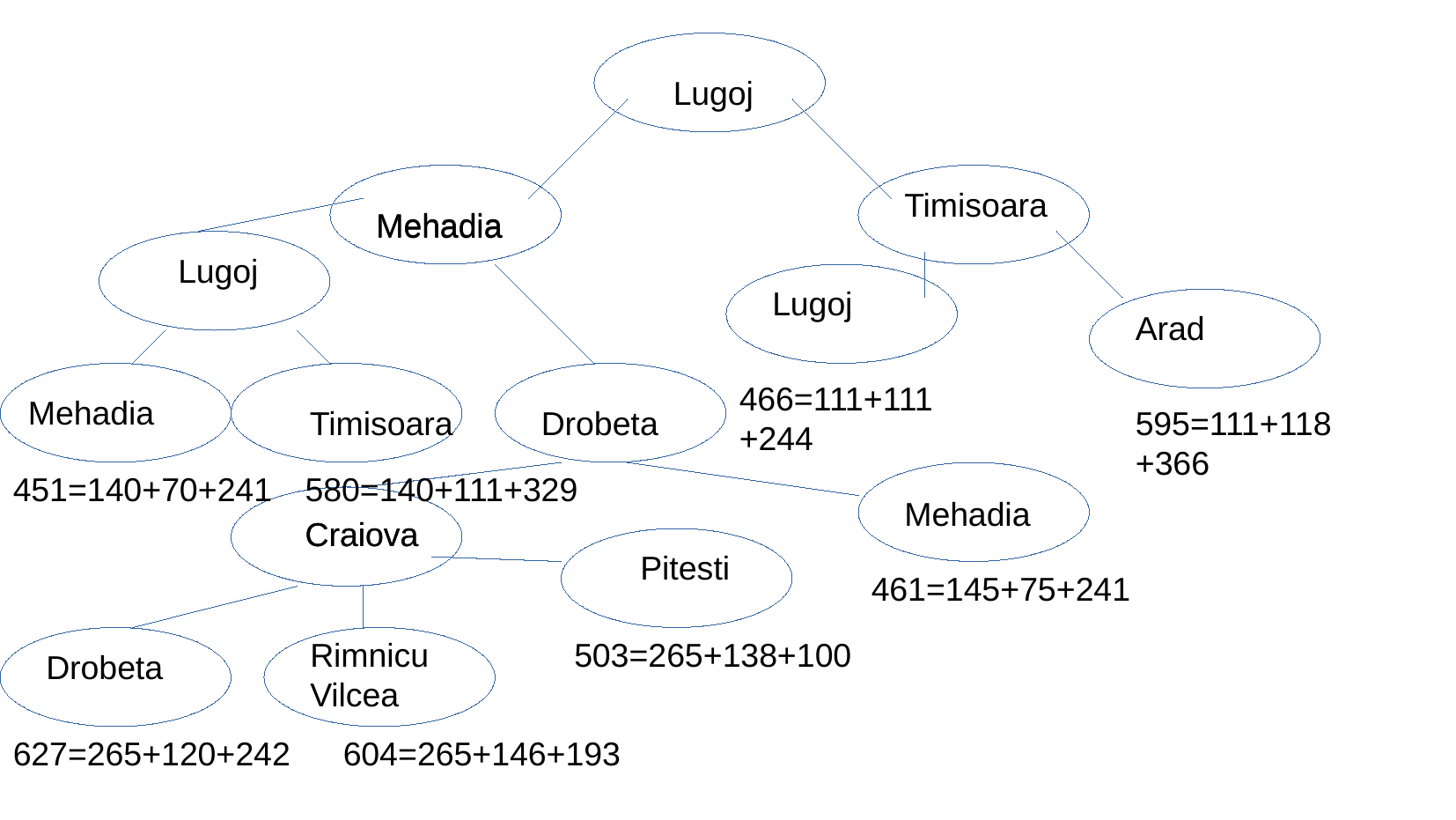

Lugoj

Timisoara
Mehadia

Mehadia

Lugoj

Lugoj

Arad

466=111+111+244
Mehadia
Drobeta
595=111+118+366
Timisoara

451=140+70+241
580=140+111+329

Mehadia

Craiova
Craiova

Pitesti

461=145+75+241

503=265+138+100

Rimnicu Vilcea
Drobeta
627=265+120+242
604=265+146+193